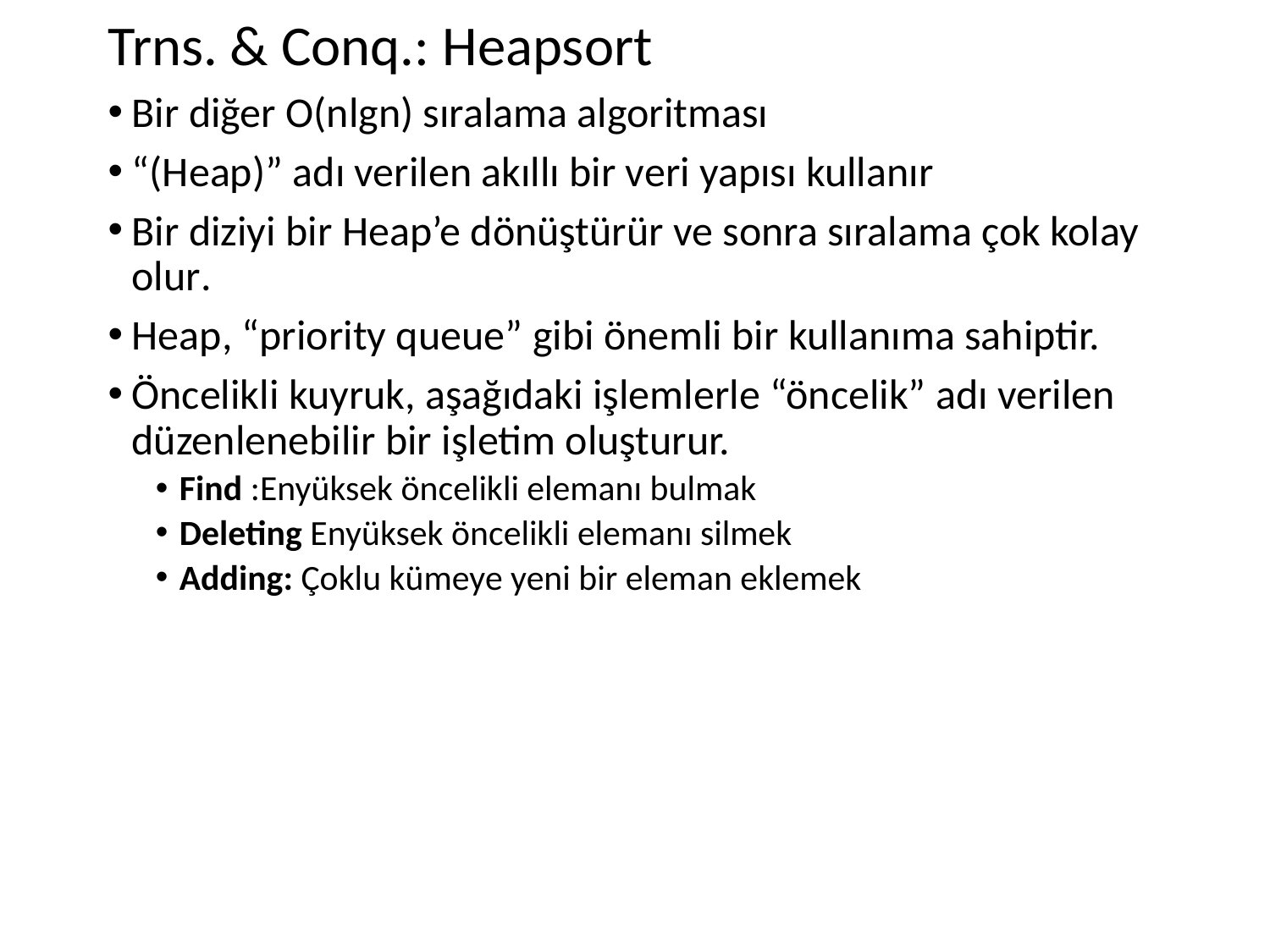

# Trns. & Conq.: Heapsort
Bir diğer O(nlgn) sıralama algoritması
“(Heap)” adı verilen akıllı bir veri yapısı kullanır
Bir diziyi bir Heap’e dönüştürür ve sonra sıralama çok kolay olur.
Heap, “priority queue” gibi önemli bir kullanıma sahiptir.
Öncelikli kuyruk, aşağıdaki işlemlerle “öncelik” adı verilen düzenlenebilir bir işletim oluşturur.
Find :Enyüksek öncelikli elemanı bulmak
Deleting Enyüksek öncelikli elemanı silmek
Adding: Çoklu kümeye yeni bir eleman eklemek